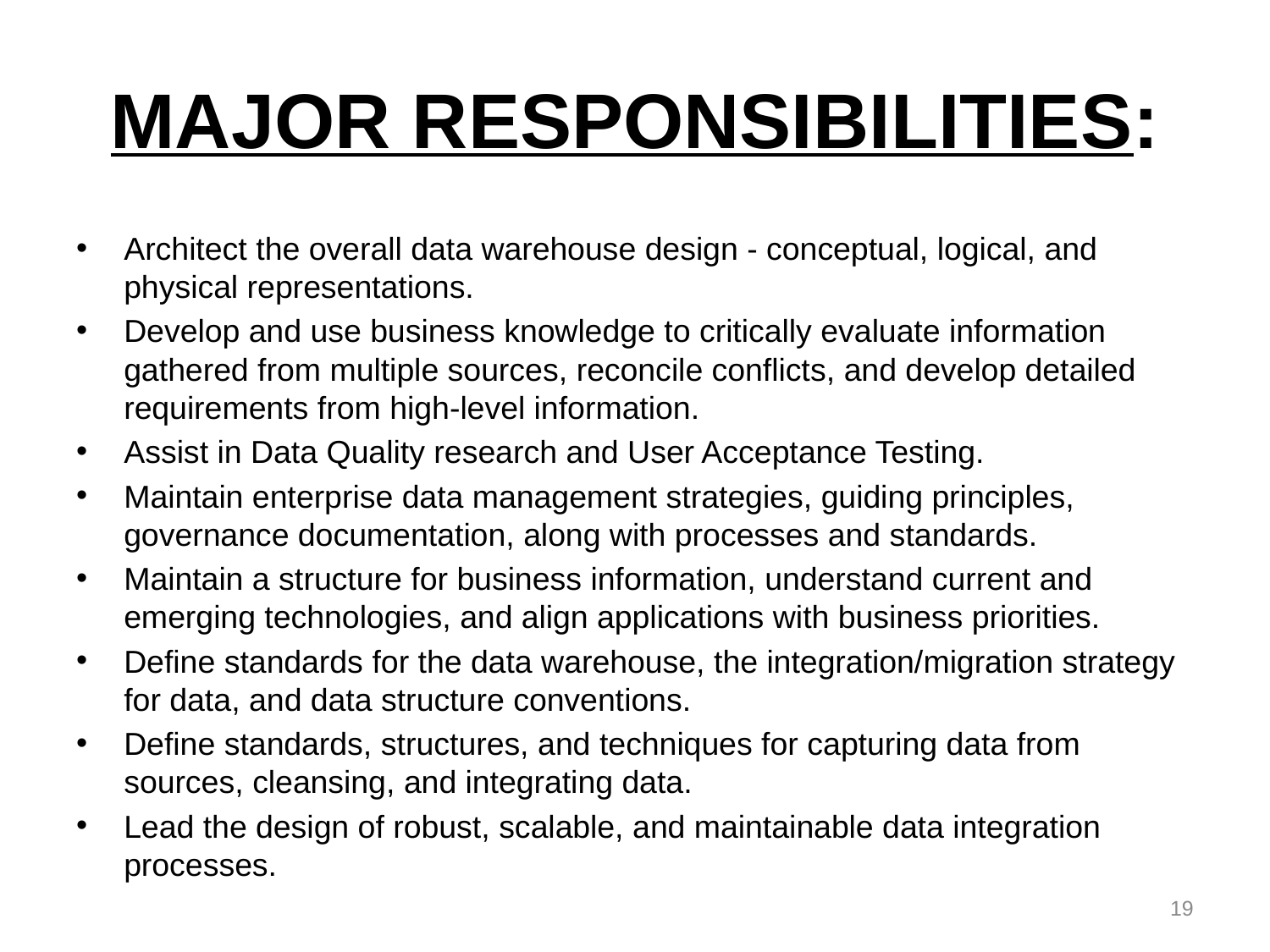

# MAJOR RESPONSIBILITIES:
Architect the overall data warehouse design - conceptual, logical, and physical representations.
Develop and use business knowledge to critically evaluate information gathered from multiple sources, reconcile conflicts, and develop detailed requirements from high-level information.
Assist in Data Quality research and User Acceptance Testing.
Maintain enterprise data management strategies, guiding principles, governance documentation, along with processes and standards.
Maintain a structure for business information, understand current and emerging technologies, and align applications with business priorities.
Define standards for the data warehouse, the integration/migration strategy for data, and data structure conventions.
Define standards, structures, and techniques for capturing data from sources, cleansing, and integrating data.
Lead the design of robust, scalable, and maintainable data integration processes.
19